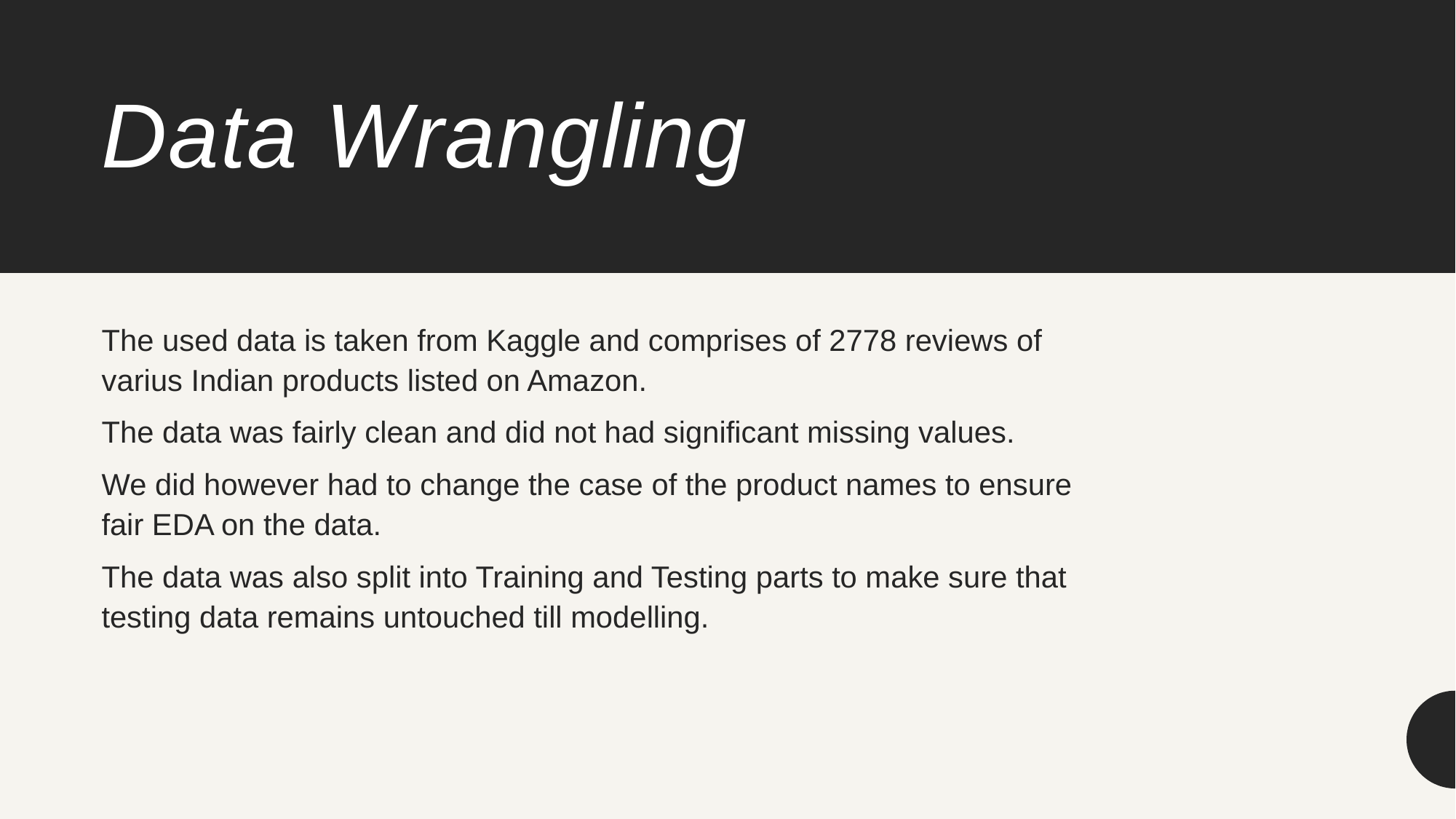

# Data Wrangling
The used data is taken from Kaggle and comprises of 2778 reviews of varius Indian products listed on Amazon.
The data was fairly clean and did not had significant missing values.
We did however had to change the case of the product names to ensure fair EDA on the data.
The data was also split into Training and Testing parts to make sure that testing data remains untouched till modelling.